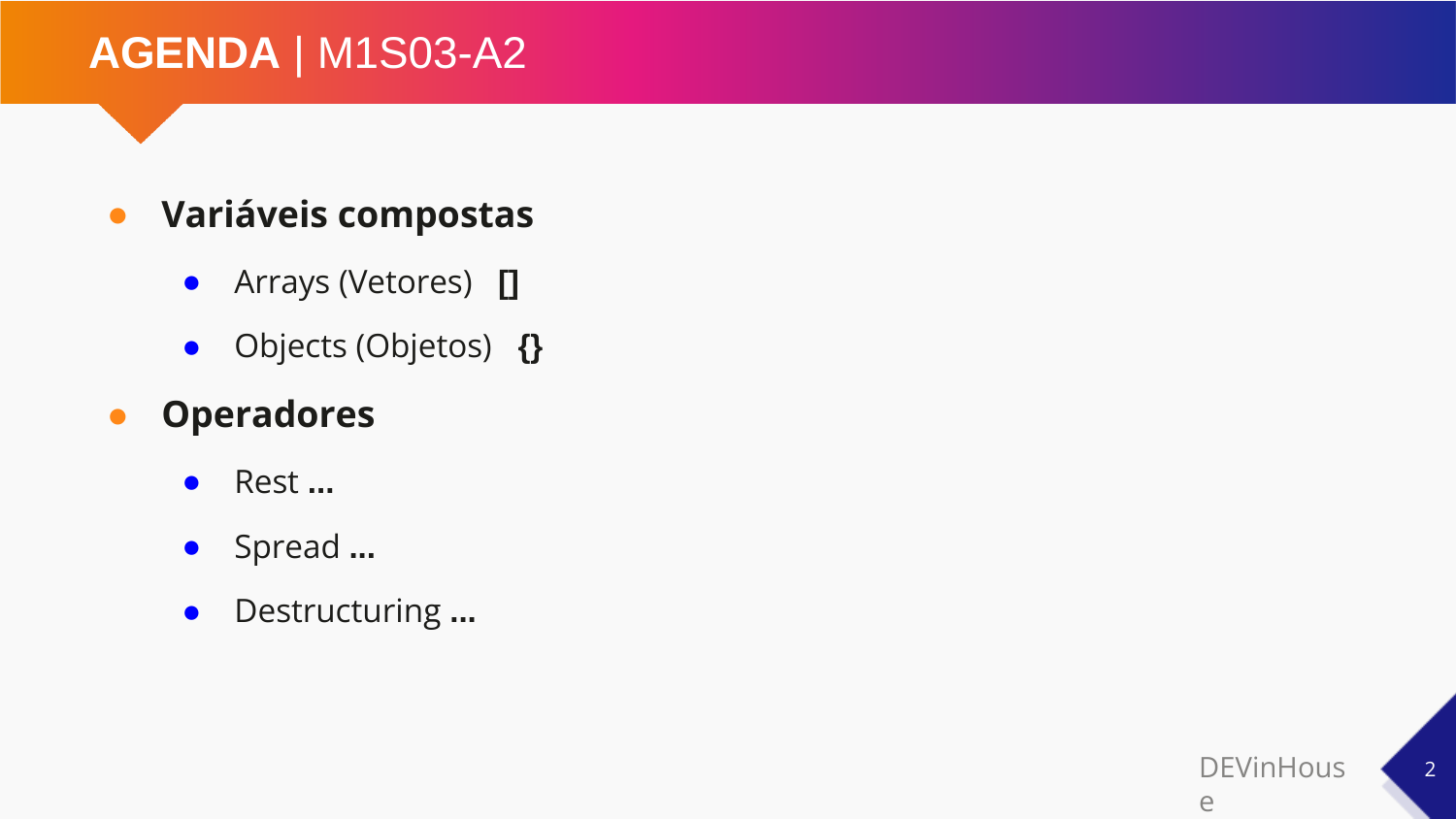

# AGENDA | M1S03-A2
Variáveis compostas
Arrays (Vetores)   []
Objects (Objetos)   {}
Operadores
Rest ...
Spread ...
Destructuring ...
2